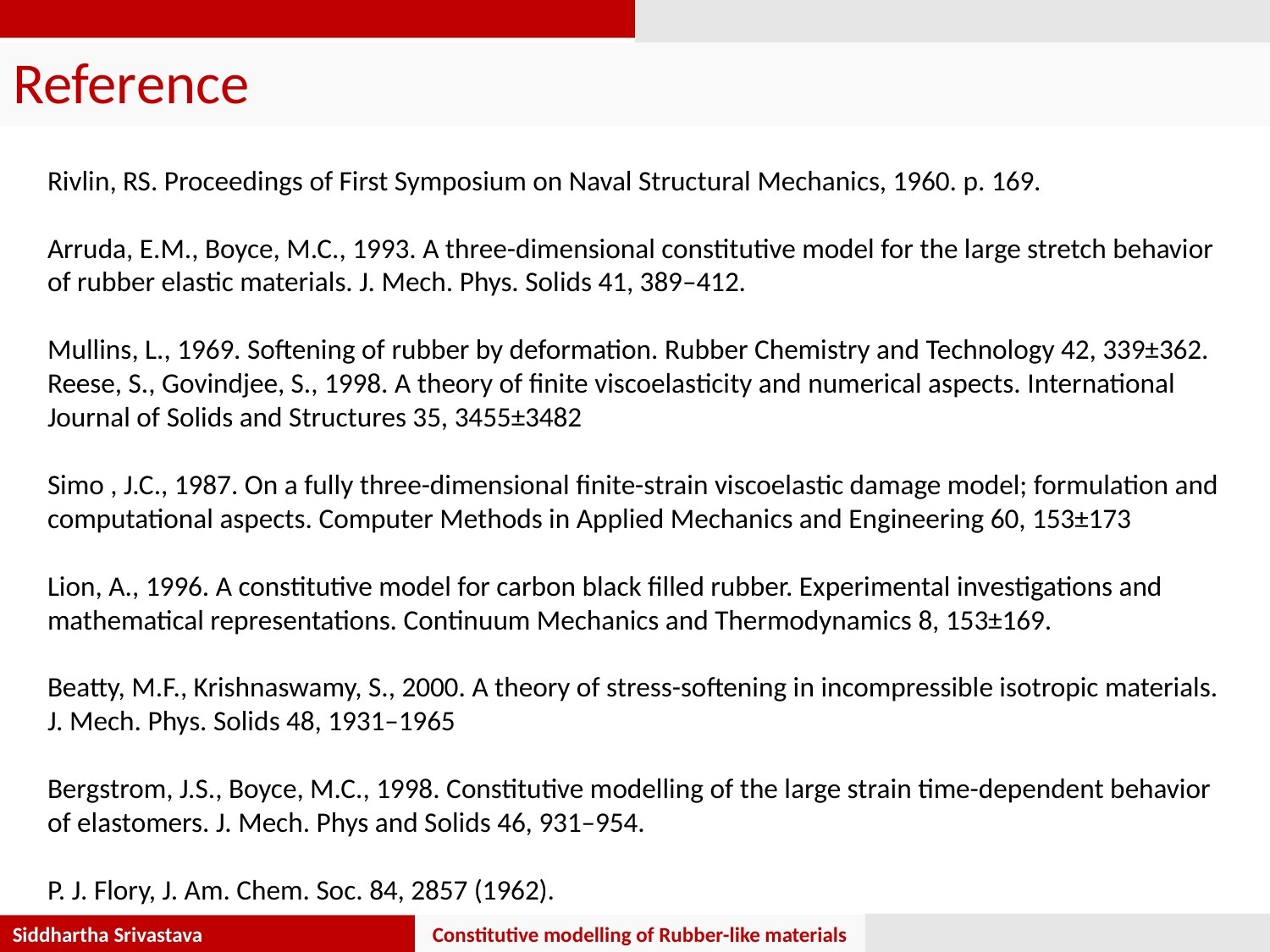

Reference
Rivlin, RS. Proceedings of First Symposium on Naval Structural Mechanics, 1960. p. 169.

Arruda, E.M., Boyce, M.C., 1993. A three-dimensional constitutive model for the large stretch behavior of rubber elastic materials. J. Mech. Phys. Solids 41, 389–412.

Mullins, L., 1969. Softening of rubber by deformation. Rubber Chemistry and Technology 42, 339±362.
Reese, S., Govindjee, S., 1998. A theory of finite viscoelasticity and numerical aspects. International Journal of Solids and Structures 35, 3455±3482

Simo , J.C., 1987. On a fully three-dimensional finite-strain viscoelastic damage model; formulation and computational aspects. Computer Methods in Applied Mechanics and Engineering 60, 153±173
Lion, A., 1996. A constitutive model for carbon black filled rubber. Experimental investigations and mathematical representations. Continuum Mechanics and Thermodynamics 8, 153±169.

Beatty, M.F., Krishnaswamy, S., 2000. A theory of stress-softening in incompressible isotropic materials. J. Mech. Phys. Solids 48, 1931–1965
Bergstrom, J.S., Boyce, M.C., 1998. Constitutive modelling of the large strain time-dependent behavior of elastomers. J. Mech. Phys and Solids 46, 931–954.

P. J. Flory, J. Am. Chem. Soc. 84, 2857 (1962).

Constitutive modelling of Rubber-like materials

Siddhartha Srivastava
Nonlinear Elasticity II
Siddhartha Srivastava